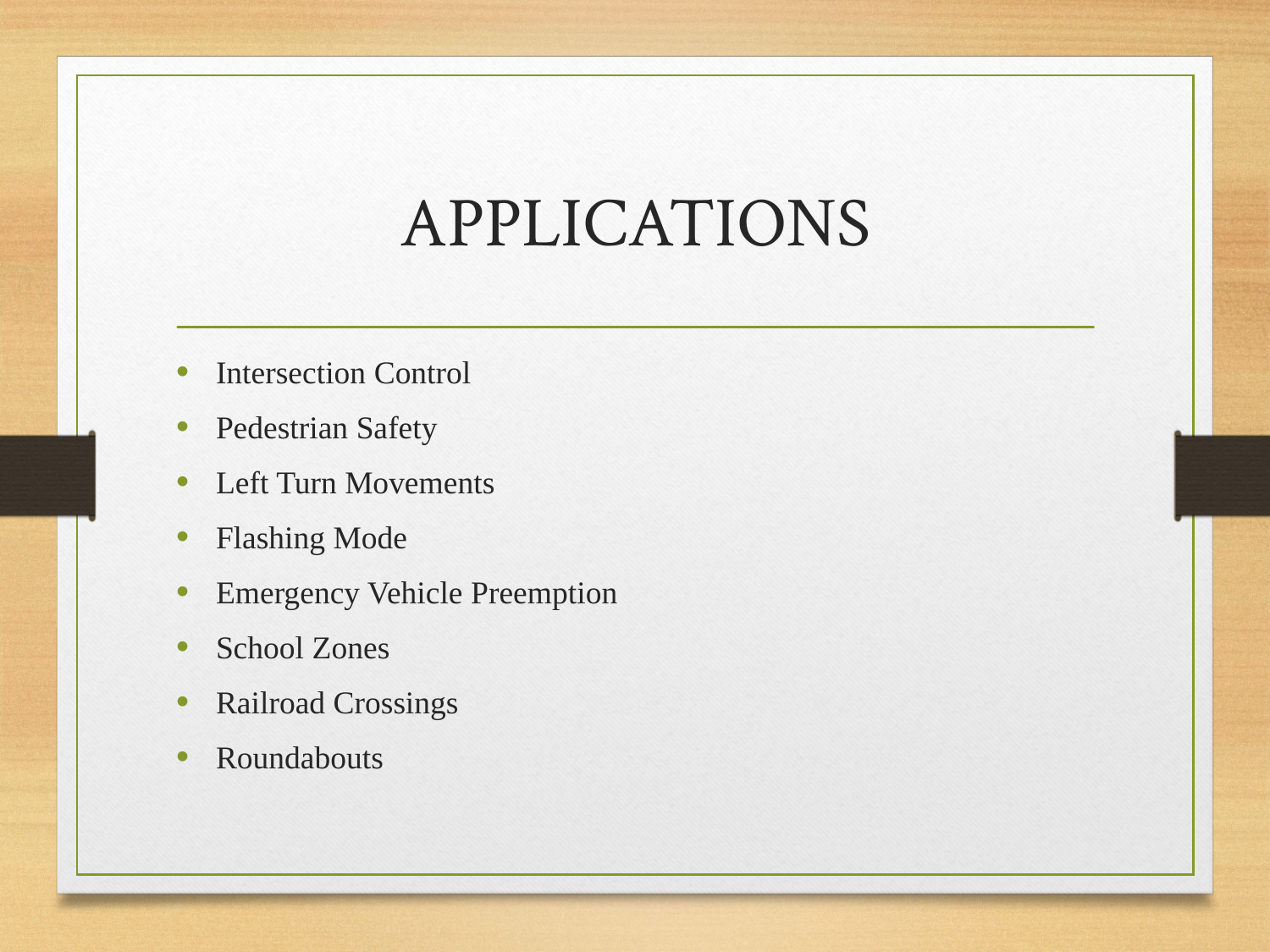

# APPLICATIONS
Intersection Control
Pedestrian Safety
Left Turn Movements
Flashing Mode
Emergency Vehicle Preemption
School Zones
Railroad Crossings
Roundabouts